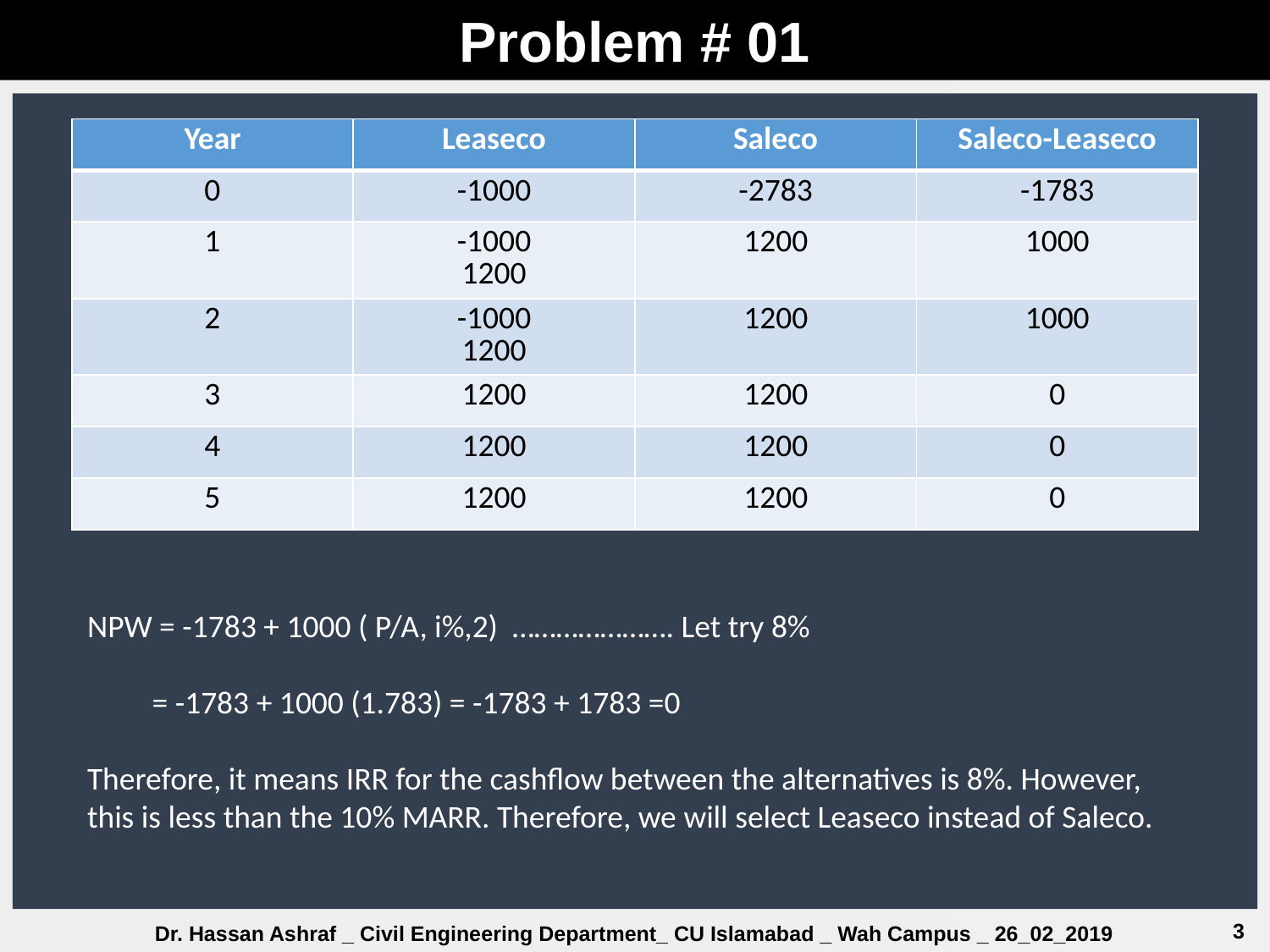

Problem # 01

| Year | Leaseco | Saleco | Saleco-Leaseco |
| --- | --- | --- | --- |
| 0 | -1000 | -2783 | -1783 |
| 1 | -1000 1200 | 1200 | 1000 |
| 2 | -1000 1200 | 1200 | 1000 |
| 3 | 1200 | 1200 | 0 |
| 4 | 1200 | 1200 | 0 |
| 5 | 1200 | 1200 | 0 |
NPW = -1783 + 1000 ( P/A, i%,2)  …………………. Let try 8%

         = -1783 + 1000 (1.783) = -1783 + 1783 =0

Therefore, it means IRR for the cashflow between the alternatives is 8%. However, this is less than the 10% MARR. Therefore, we will select Leaseco instead of Saleco.
3
Dr. Hassan Ashraf _ Civil Engineering Department_ CU Islamabad _ Wah Campus _ 26_02_2019